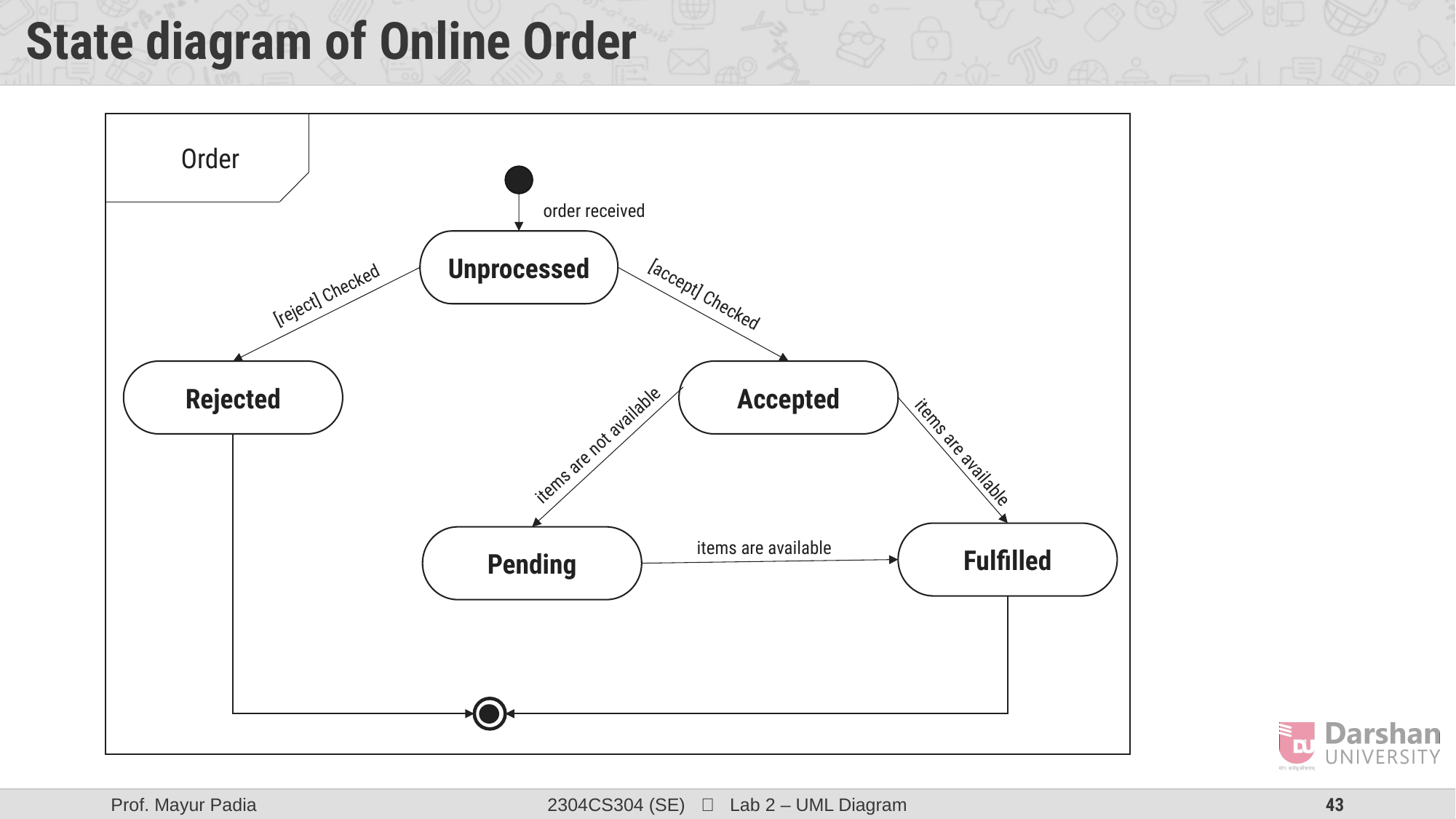

# State diagram of Online Order

Order

order received
Unprocessed
[accept] Checked
[reject] Checked
Rejected
Accepted
items are not available
items are available
Fulfilled
Pending
items are available